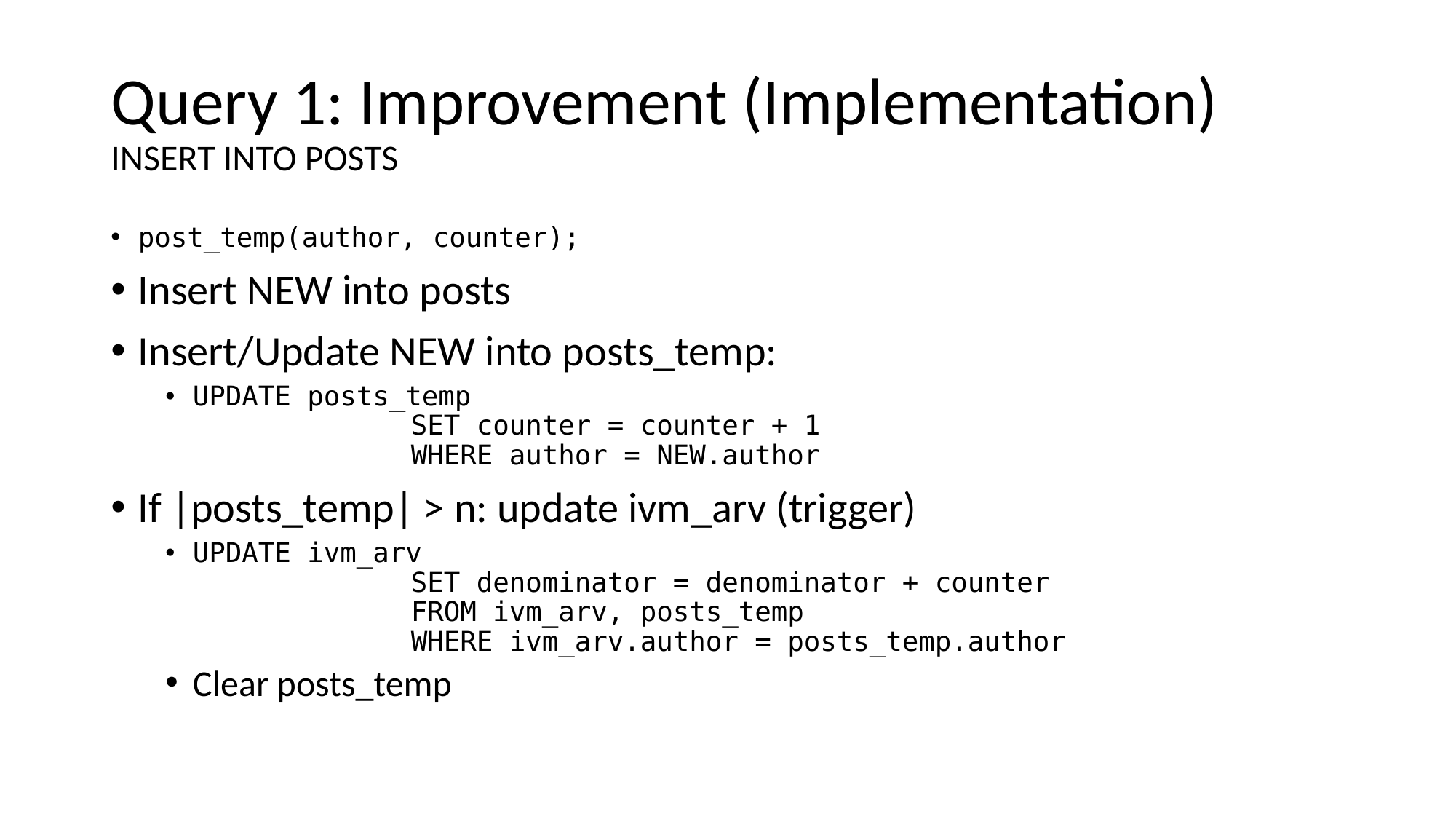

# Query 1: Improvement (Implementation) INSERT INTO POSTS
post_temp(author, counter);
Insert NEW into posts
Insert/Update NEW into posts_temp:
UPDATE posts_temp
		SET counter = counter + 1
		WHERE author = NEW.author
If |posts_temp| > n: update ivm_arv (trigger)
UPDATE ivm_arv
		SET denominator = denominator + counter
		FROM ivm_arv, posts_temp
		WHERE ivm_arv.author = posts_temp.author
Clear posts_temp